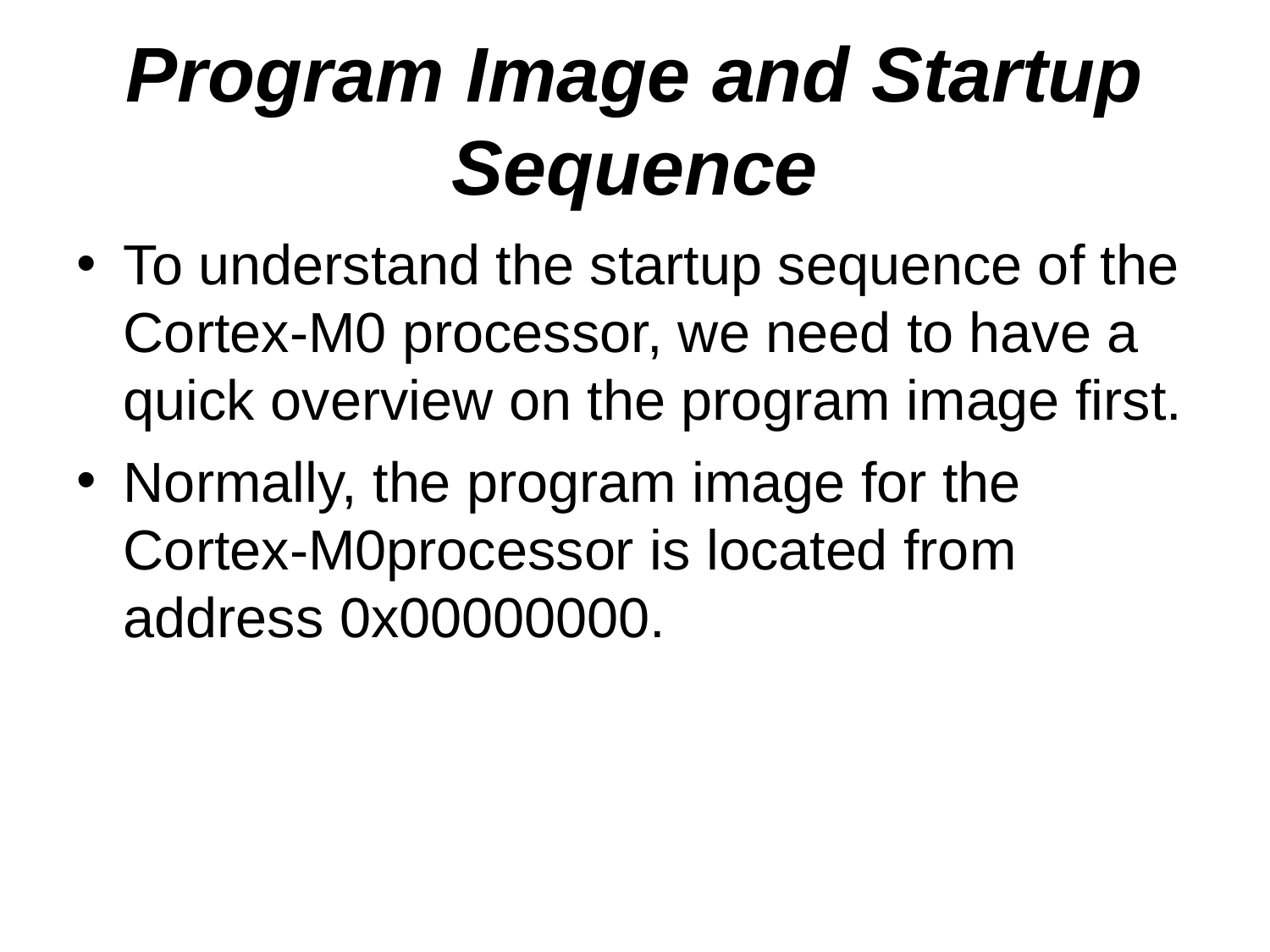

Program Image and Startup Sequence
To understand the startup sequence of the Cortex-M0 processor, we need to have a quick overview on the program image first.
Normally, the program image for the Cortex-M0processor is located from address 0x00000000.